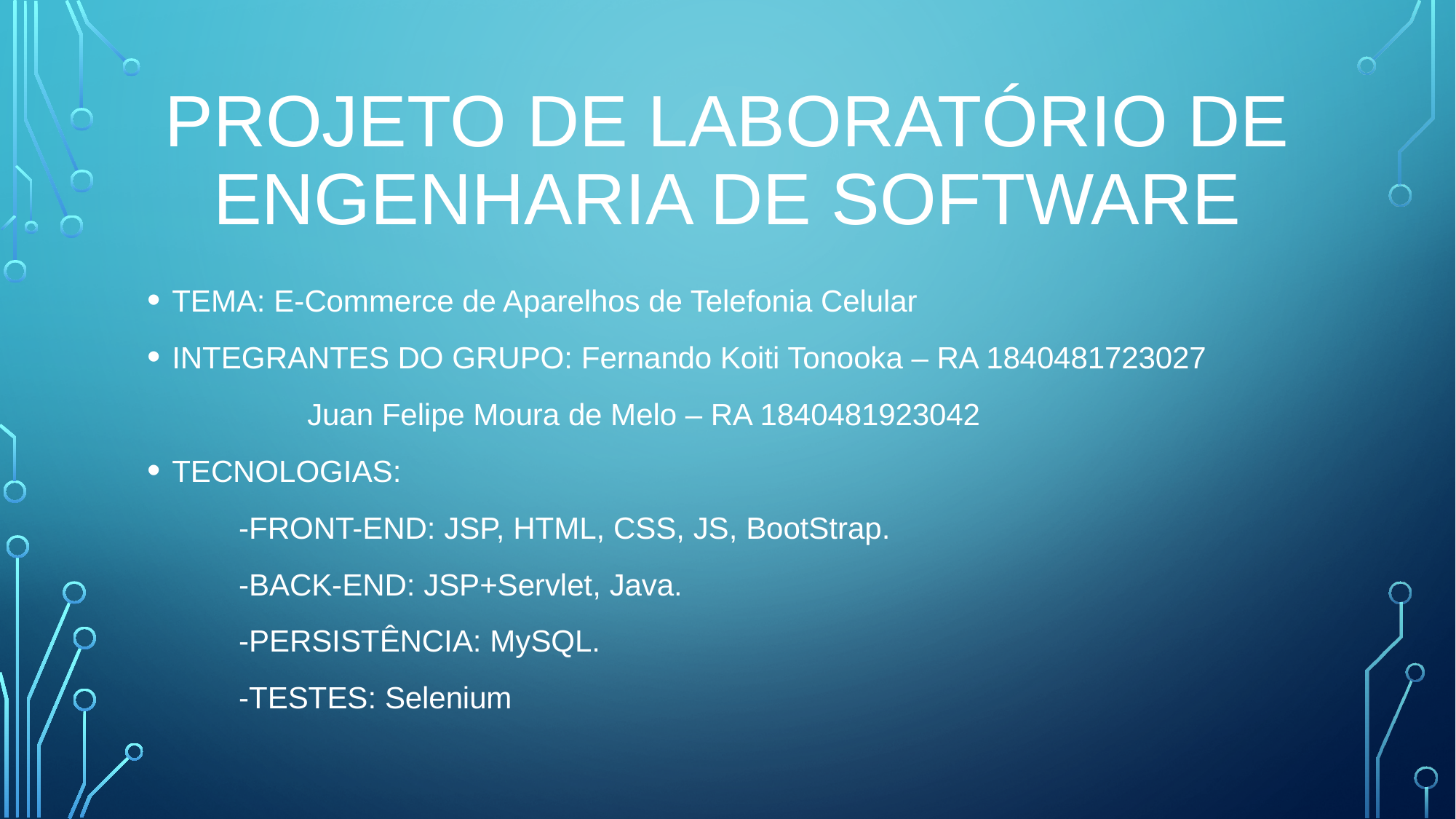

# PROJETO DE LABORATÓRIO DE ENGENHARIA DE SOFTWARE
TEMA: E-Commerce de Aparelhos de Telefonia Celular
INTEGRANTES DO GRUPO: Fernando Koiti Tonooka – RA 1840481723027
			        Juan Felipe Moura de Melo – RA 1840481923042
TECNOLOGIAS:
	-FRONT-END: JSP, HTML, CSS, JS, BootStrap.
	-BACK-END: JSP+Servlet, Java.
	-PERSISTÊNCIA: MySQL.
	-TESTES: Selenium